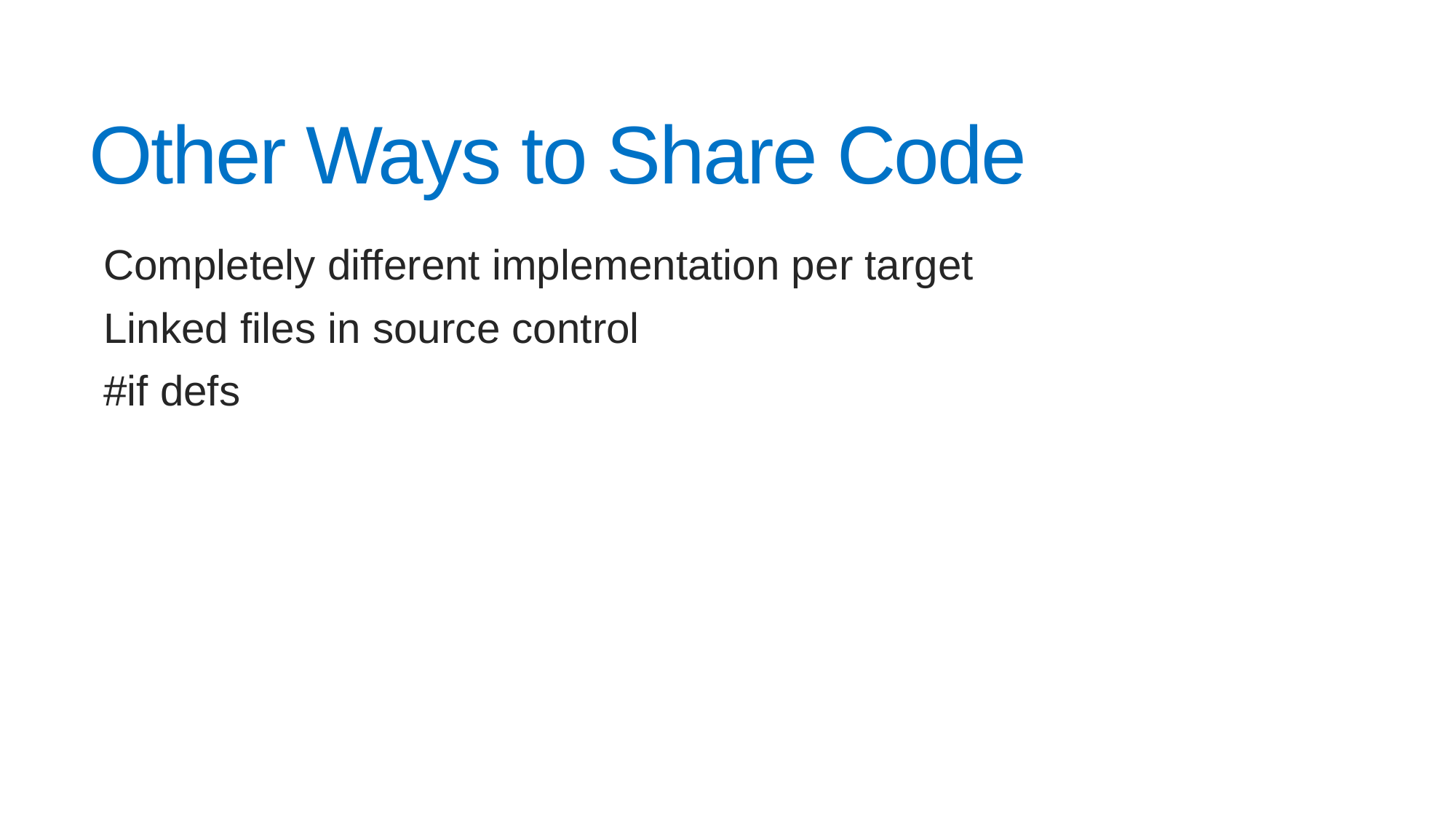

# Other Ways to Share Code
Completely different implementation per target
Linked files in source control
#if defs